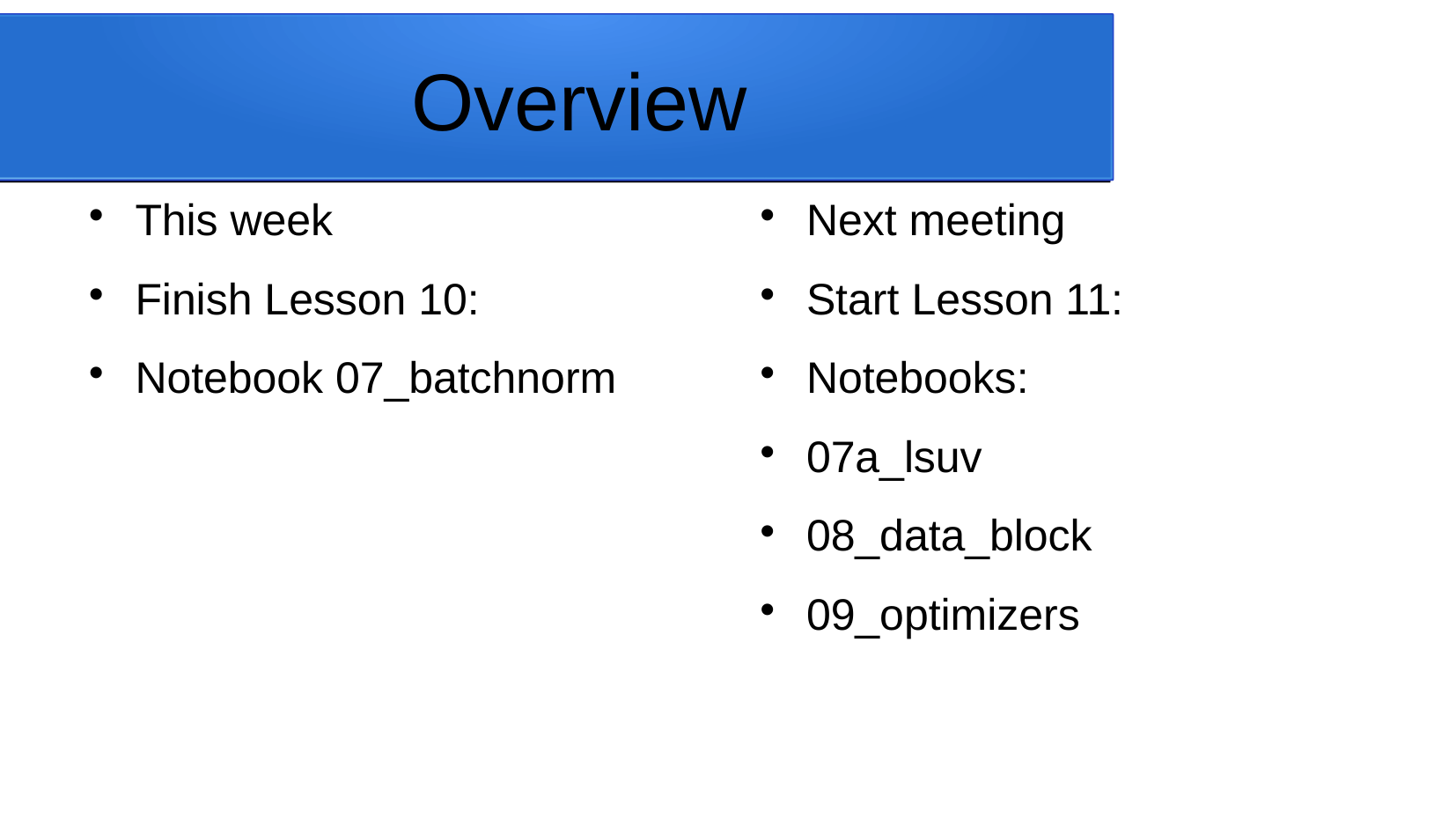

Overview
This week
Finish Lesson 10:
Notebook 07_batchnorm

Next meeting
Start Lesson 11:
Notebooks:
07a_lsuv
08_data_block
09_optimizers